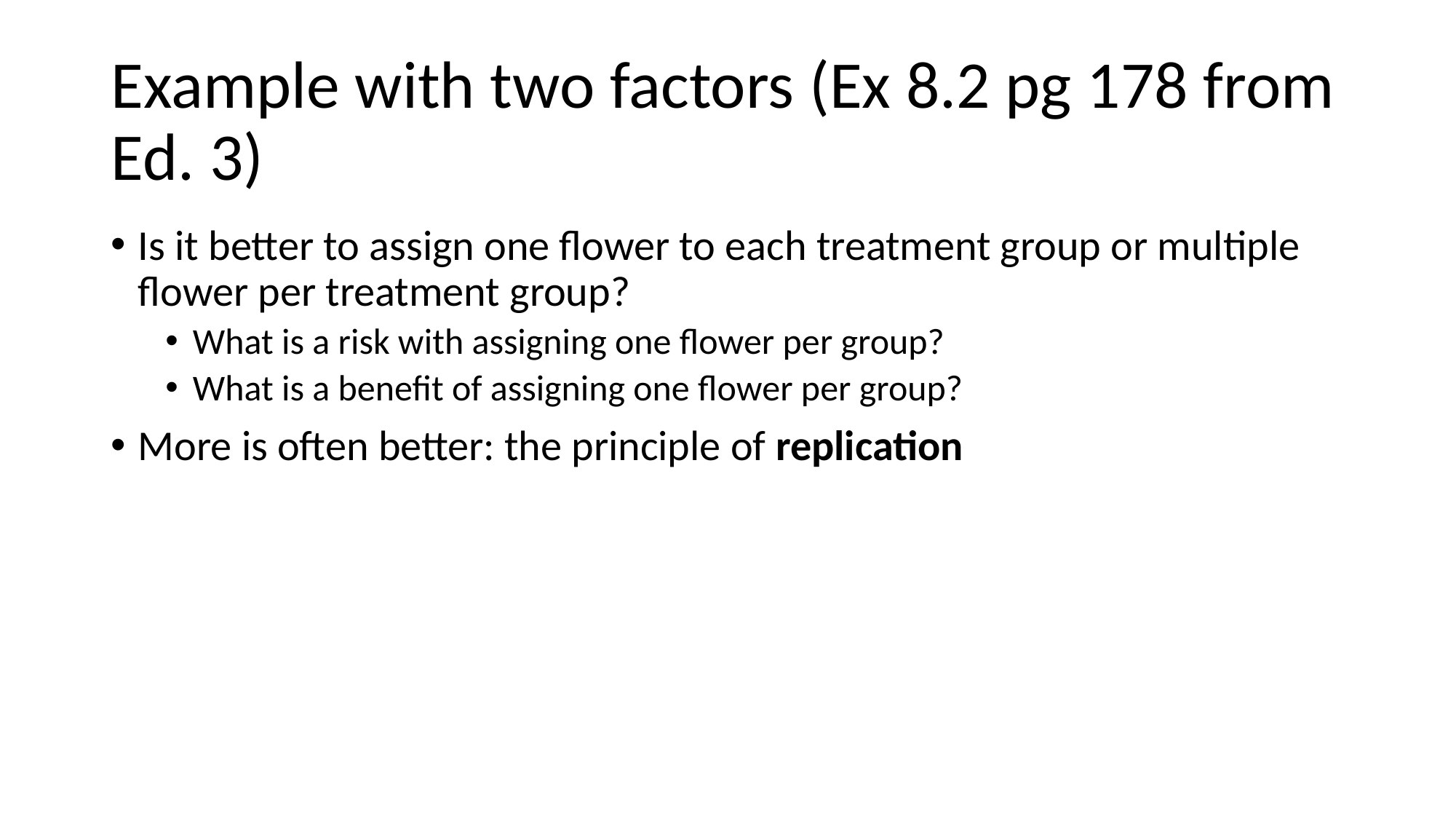

# Example with two factors (Ex 8.2 pg 178 from Ed. 3)
Is it better to assign one flower to each treatment group or multiple flower per treatment group?
What is a risk with assigning one flower per group?
What is a benefit of assigning one flower per group?
More is often better: the principle of replication